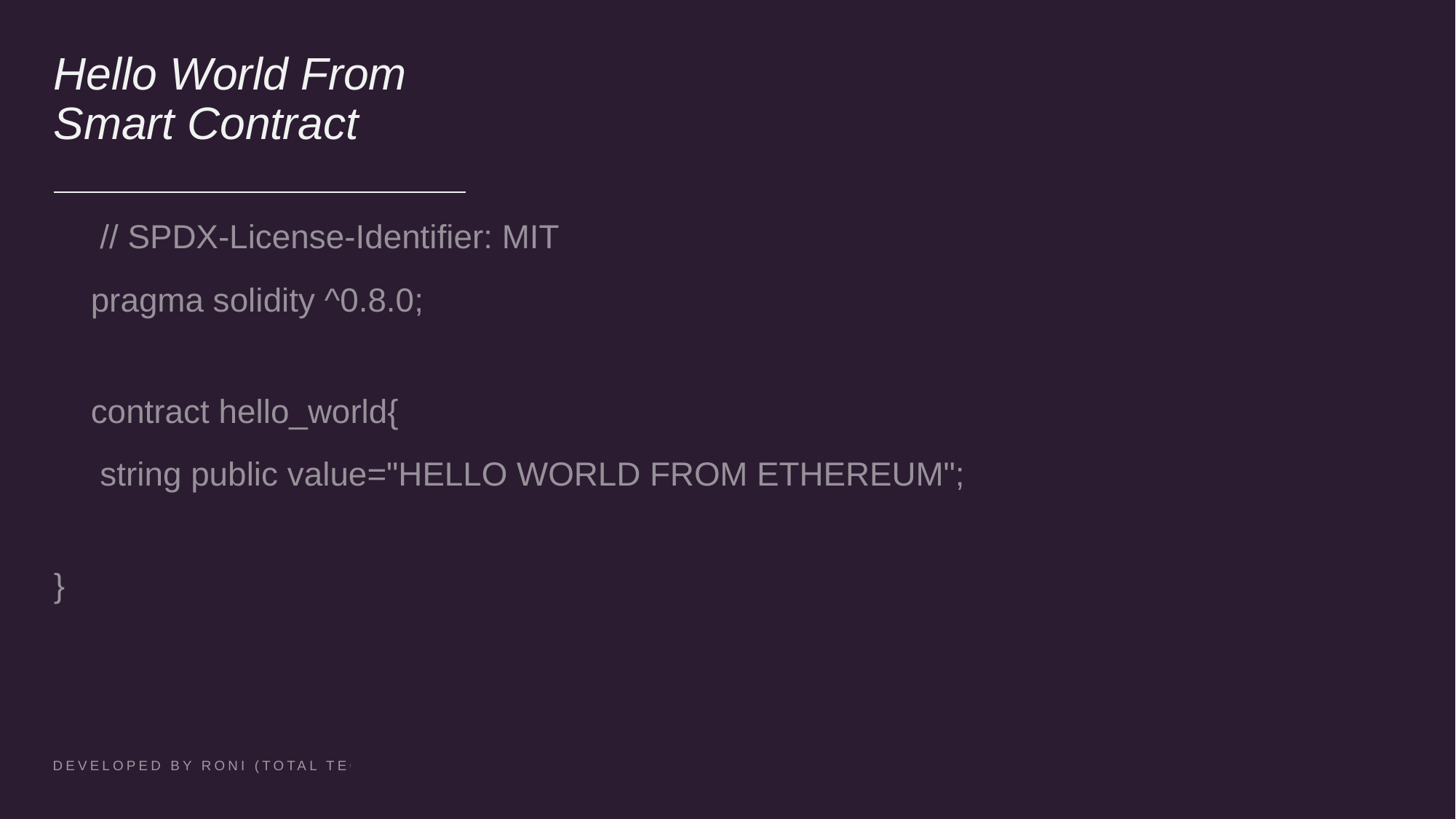

# Hello World From Smart Contract
     // SPDX-License-Identifier: MIT
    pragma solidity ^0.8.0;
    contract hello_world{
     string public value="HELLO WORLD FROM ETHEREUM";
}

Developed By Roni (Total Technology)